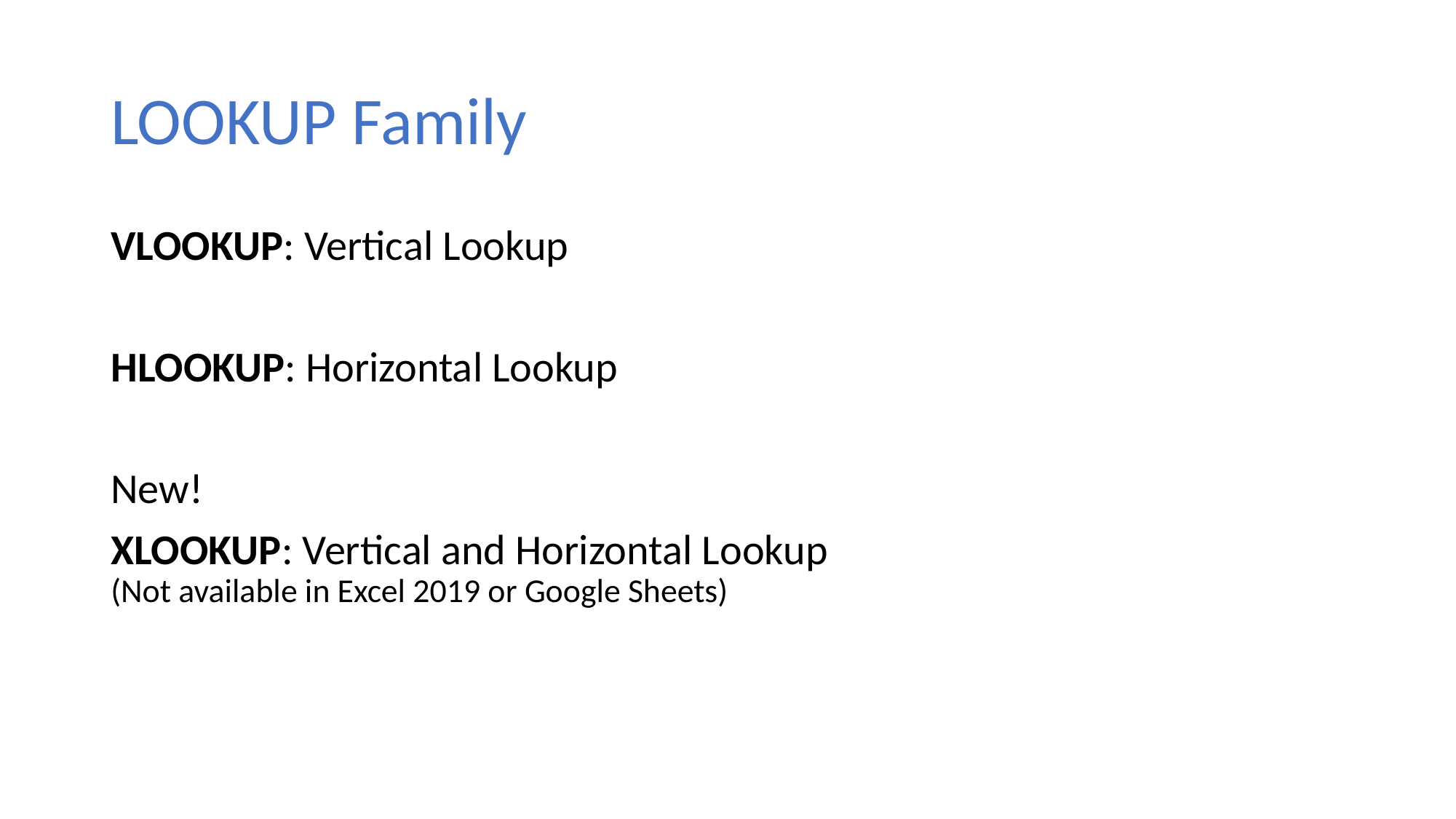

# LOOKUP Family
VLOOKUP: Vertical Lookup

HLOOKUP: Horizontal Lookup

New!
XLOOKUP: Vertical and Horizontal Lookup
(Not available in Excel 2019 or Google Sheets)